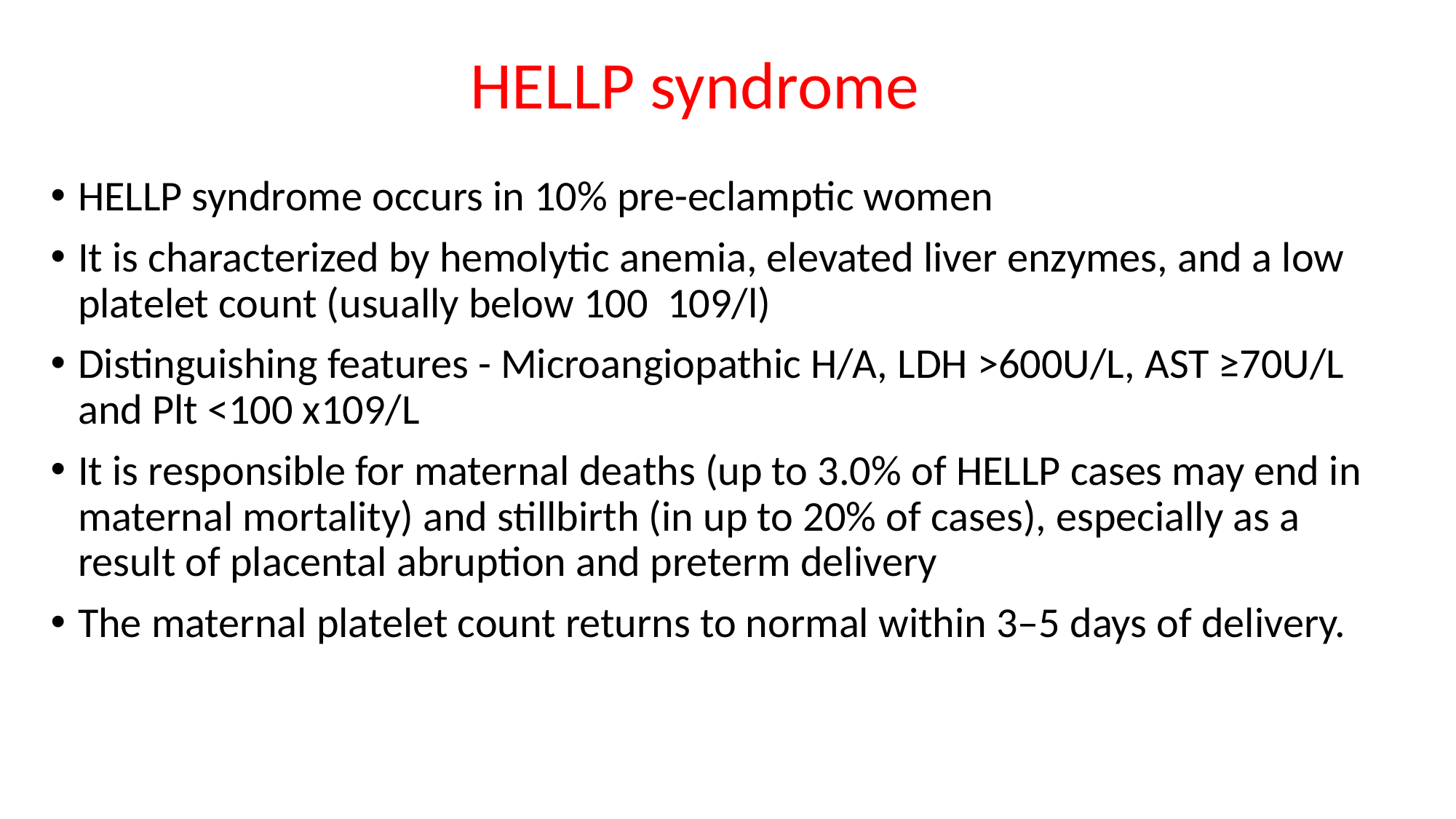

# HELLP syndrome
HELLP syndrome occurs in 10% pre-eclamptic women
It is characterized by hemolytic anemia, elevated liver enzymes, and a low platelet count (usually below 100  109/l)
Distinguishing features - Microangiopathic H/A, LDH >600U/L, AST ≥70U/L and Plt <100 x109/L
It is responsible for maternal deaths (up to 3.0% of HELLP cases may end in maternal mortality) and stillbirth (in up to 20% of cases), especially as a result of placental abruption and preterm delivery
The maternal platelet count returns to normal within 3–5 days of delivery.